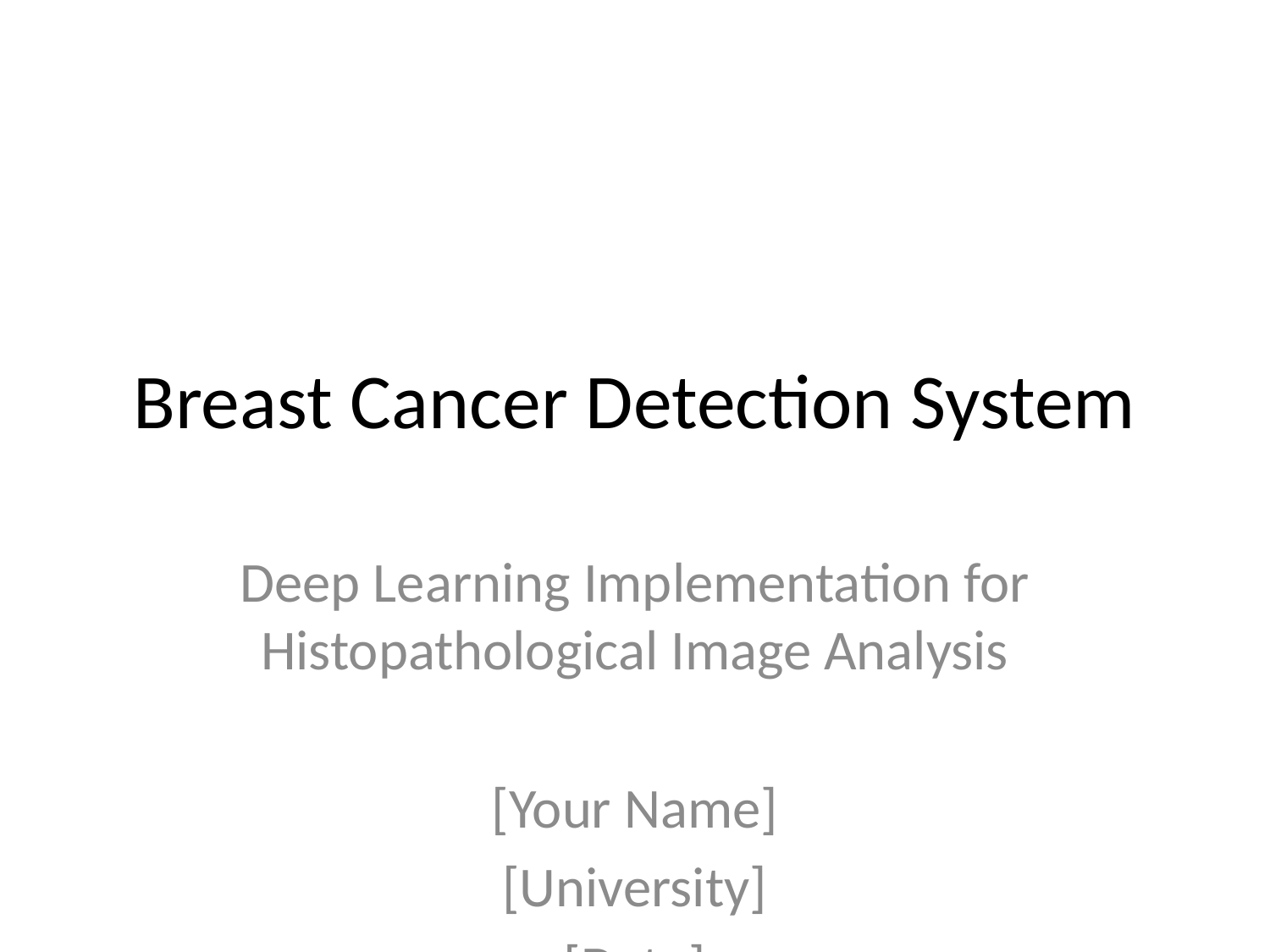

# Breast Cancer Detection System
Deep Learning Implementation for Histopathological Image Analysis

[Your Name]
[University]
[Date]